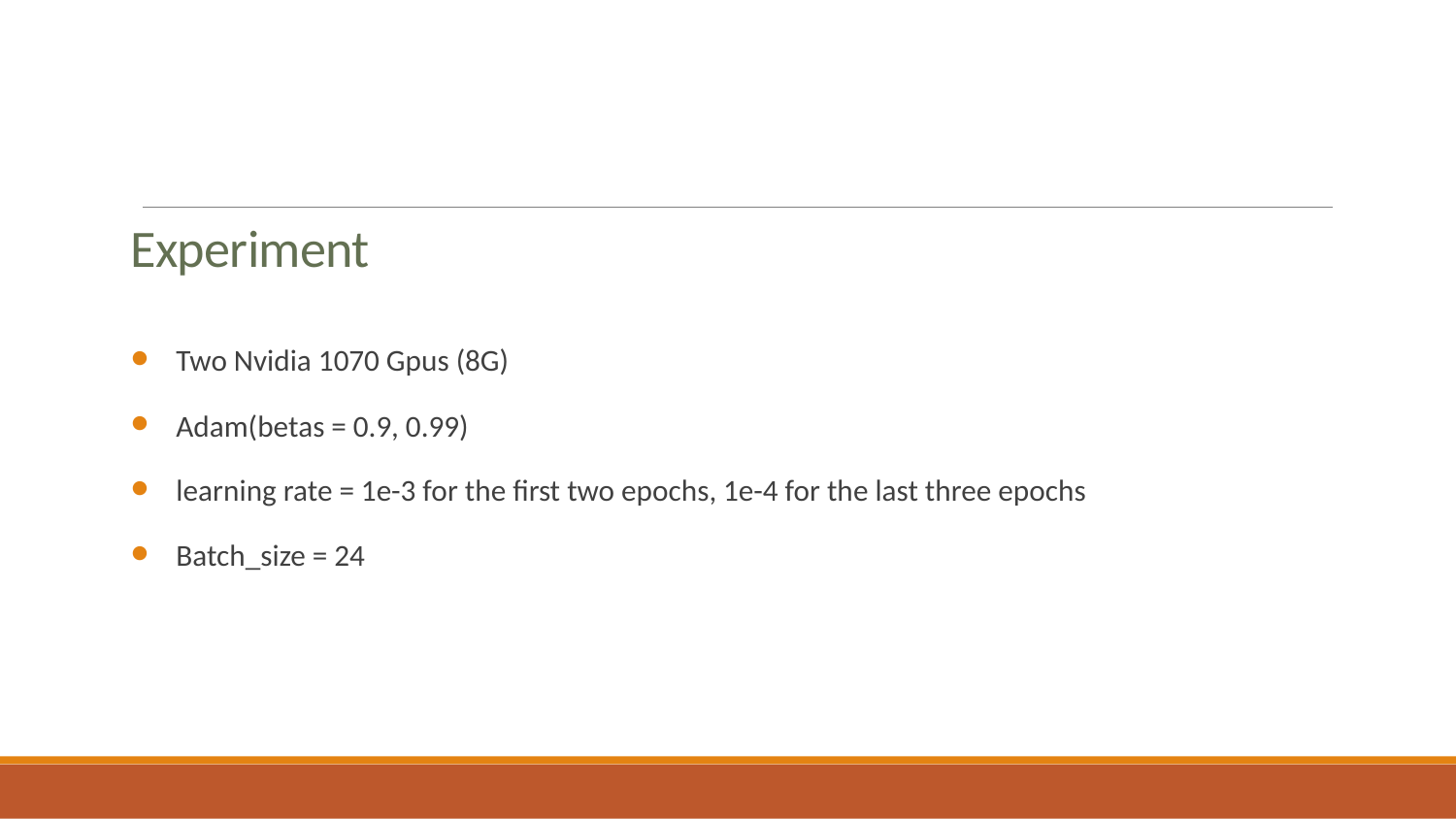

# Experiment
Two Nvidia 1070 Gpus (8G)
Adam(betas = 0.9, 0.99)
learning rate = 1e-3 for the first two epochs, 1e-4 for the last three epochs
Batch_size = 24